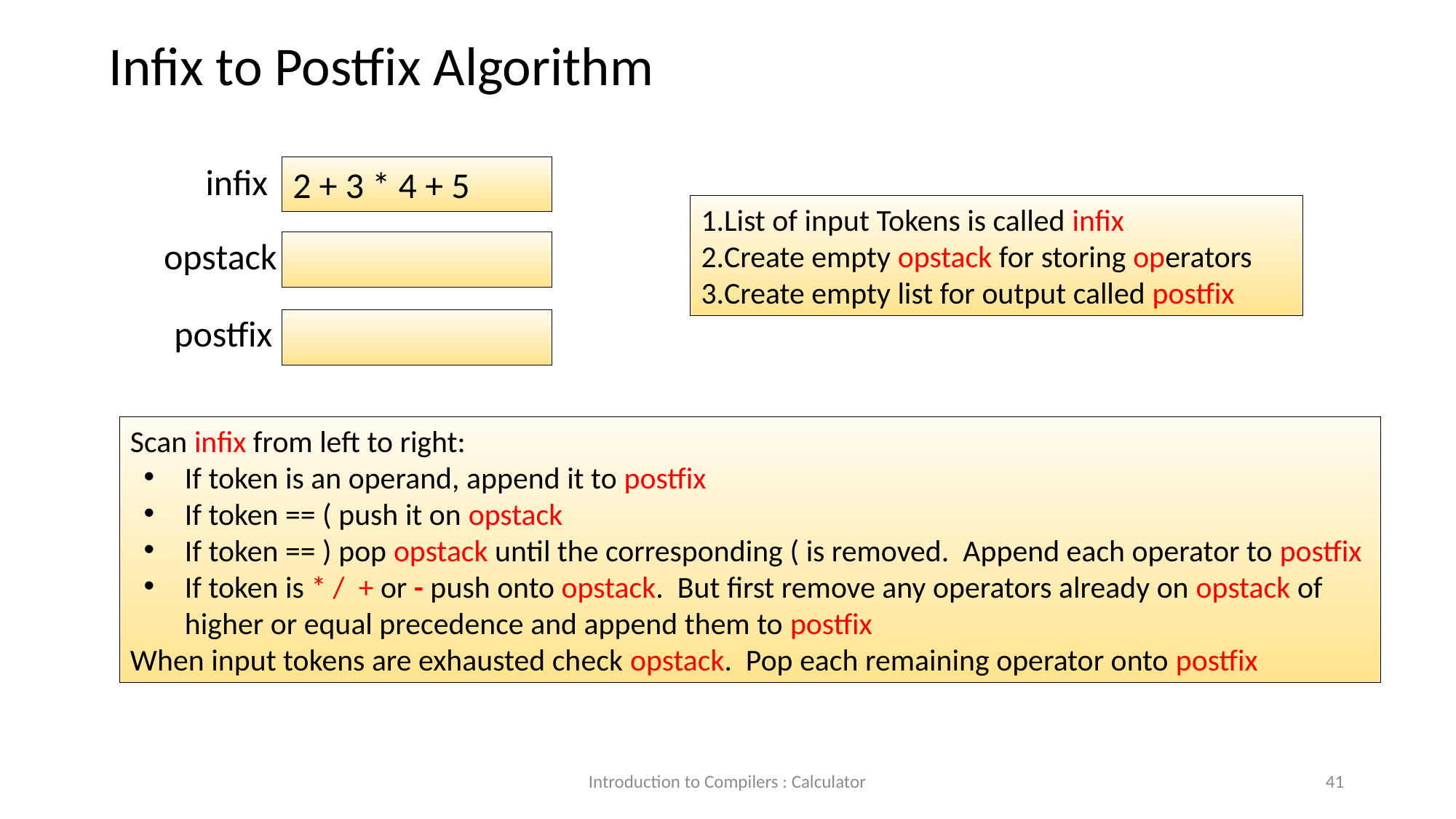

Infix to Postfix Algorithm
infix
2 + 3 * 4 + 5
List of input Tokens is called infix
Create empty opstack for storing operators
Create empty list for output called postfix
opstack

postfix

Scan infix from left to right:
If token is an operand, append it to postfix
If token == ( push it on opstack
If token == ) pop opstack until the corresponding ( is removed.  Append each operator to postfix
If token is * /  + or - push onto opstack.  But first remove any operators already on opstack of higher or equal precedence and append them to postfix
When input tokens are exhausted check opstack.  Pop each remaining operator onto postfix
Introduction to Compilers : Calculator
41